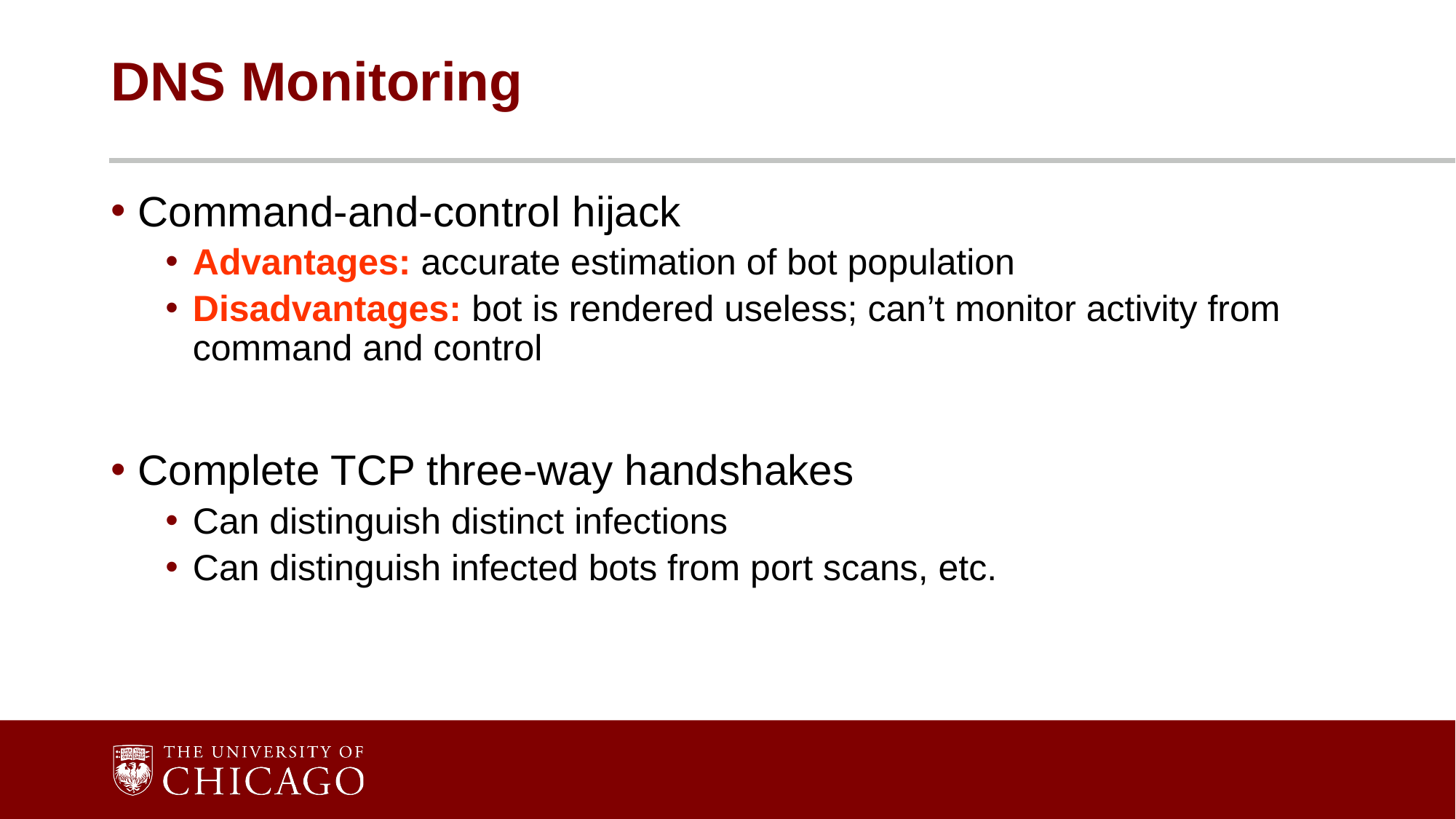

# DNS Monitoring
Command-and-control hijack
Advantages: accurate estimation of bot population
Disadvantages: bot is rendered useless; can’t monitor activity from command and control

Complete TCP three-way handshakes
Can distinguish distinct infections
Can distinguish infected bots from port scans, etc.